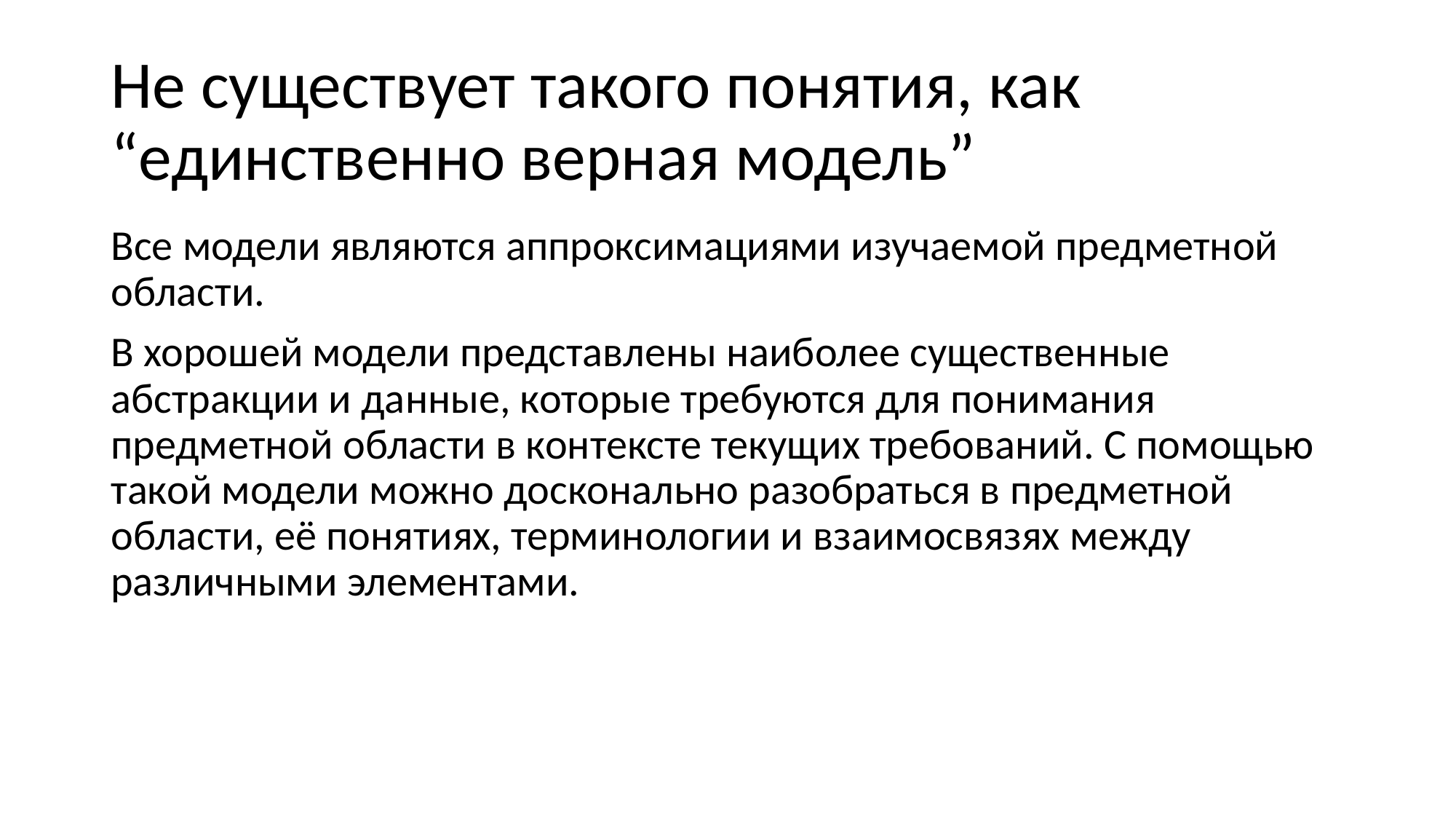

# Не существует такого понятия, как “единственно верная модель”
Все модели являются аппроксимациями изучаемой предметной области.
В хорошей модели представлены наиболее существенные абстракции и данные, которые требуются для понимания предметной области в контексте текущих требований. С помощью такой модели можно досконально разобраться в предметной области, её понятиях, терминологии и взаимосвязях между различными элементами.